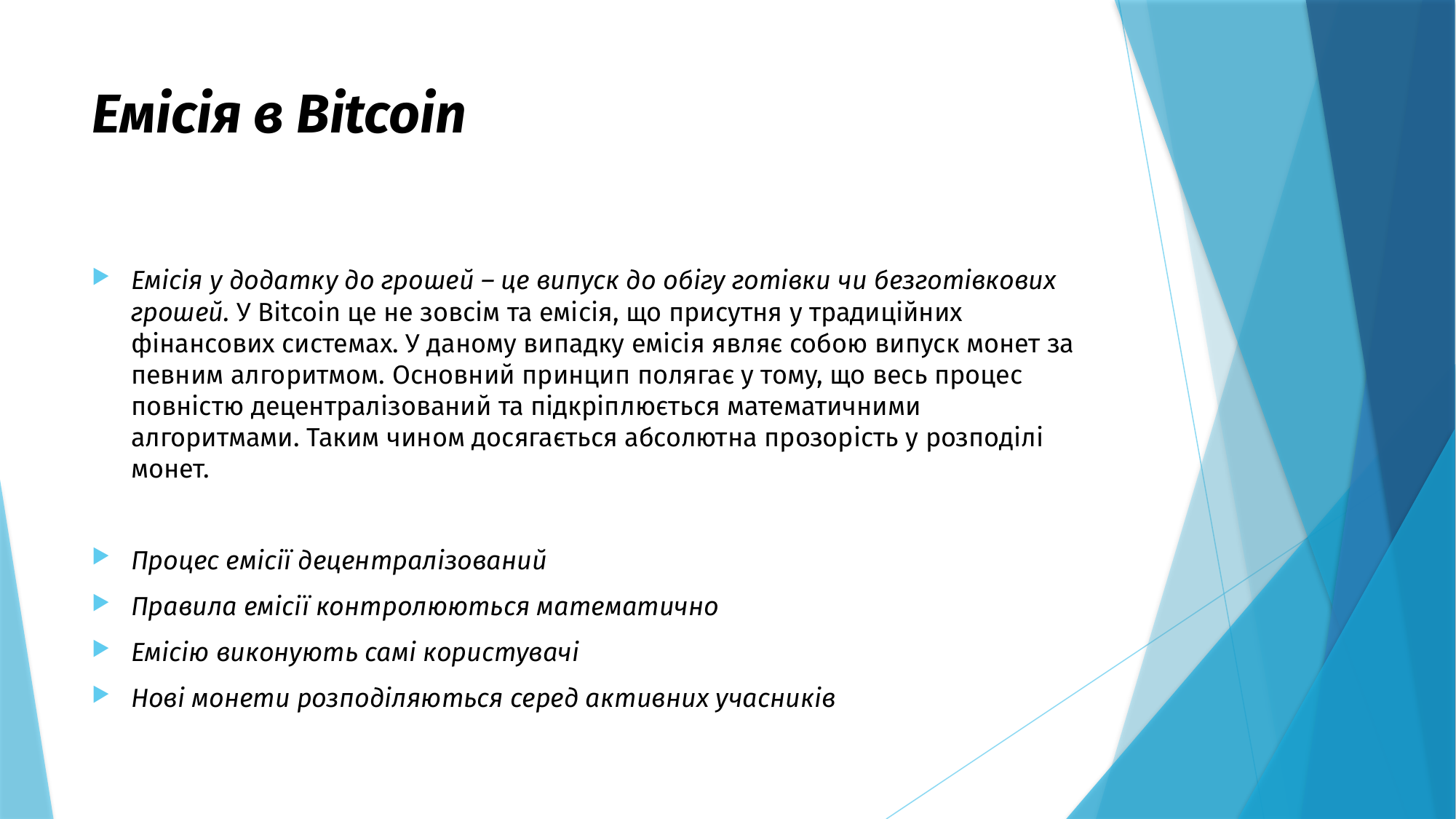

# Емісія в Bitcoin
Емісія у додатку до грошей – це випуск до обігу готівки чи безготівкових грошей. У Bitcoin це не зовсім та емісія, що присутня у традиційних фінансових системах. У даному випадку емісія являє собою випуск монет за певним алгоритмом. Основний принцип полягає у тому, що весь процес повністю децентралізований та підкріплюється математичними алгоритмами. Таким чином досягається абсолютна прозорість у розподілі монет.

Процес емісії децентралізований
Правила емісії контролюються математично
Емісію виконують самі користувачі
Нові монети розподіляються серед активних учасників